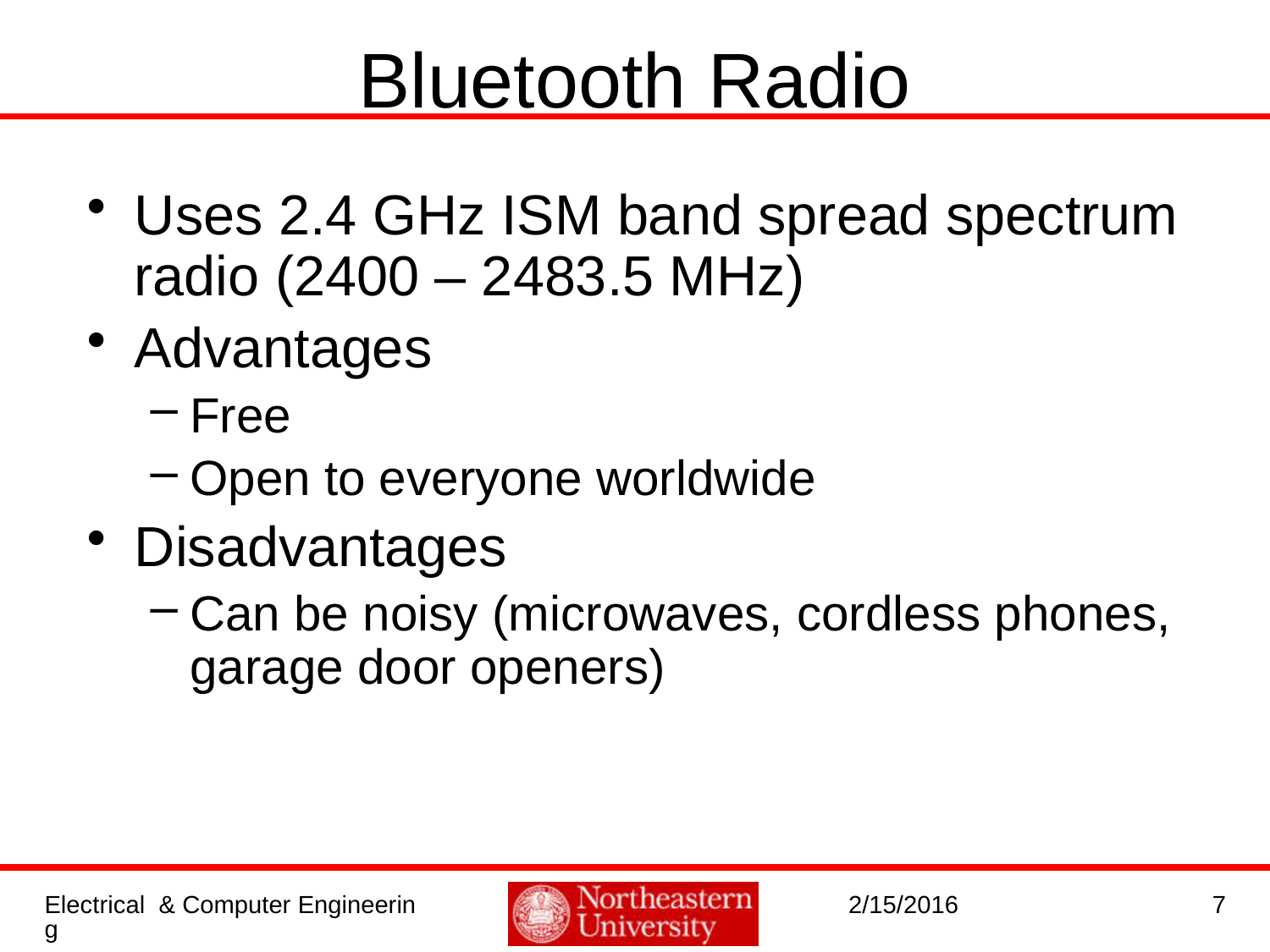

# Bluetooth Radio
Uses 2.4 GHz ISM band spread spectrum radio (2400 – 2483.5 MHz)
Advantages
Free
Open to everyone worldwide
Disadvantages
Can be noisy (microwaves, cordless phones, garage door openers)
Electrical  & Computer Engineering
2/15/2016
7